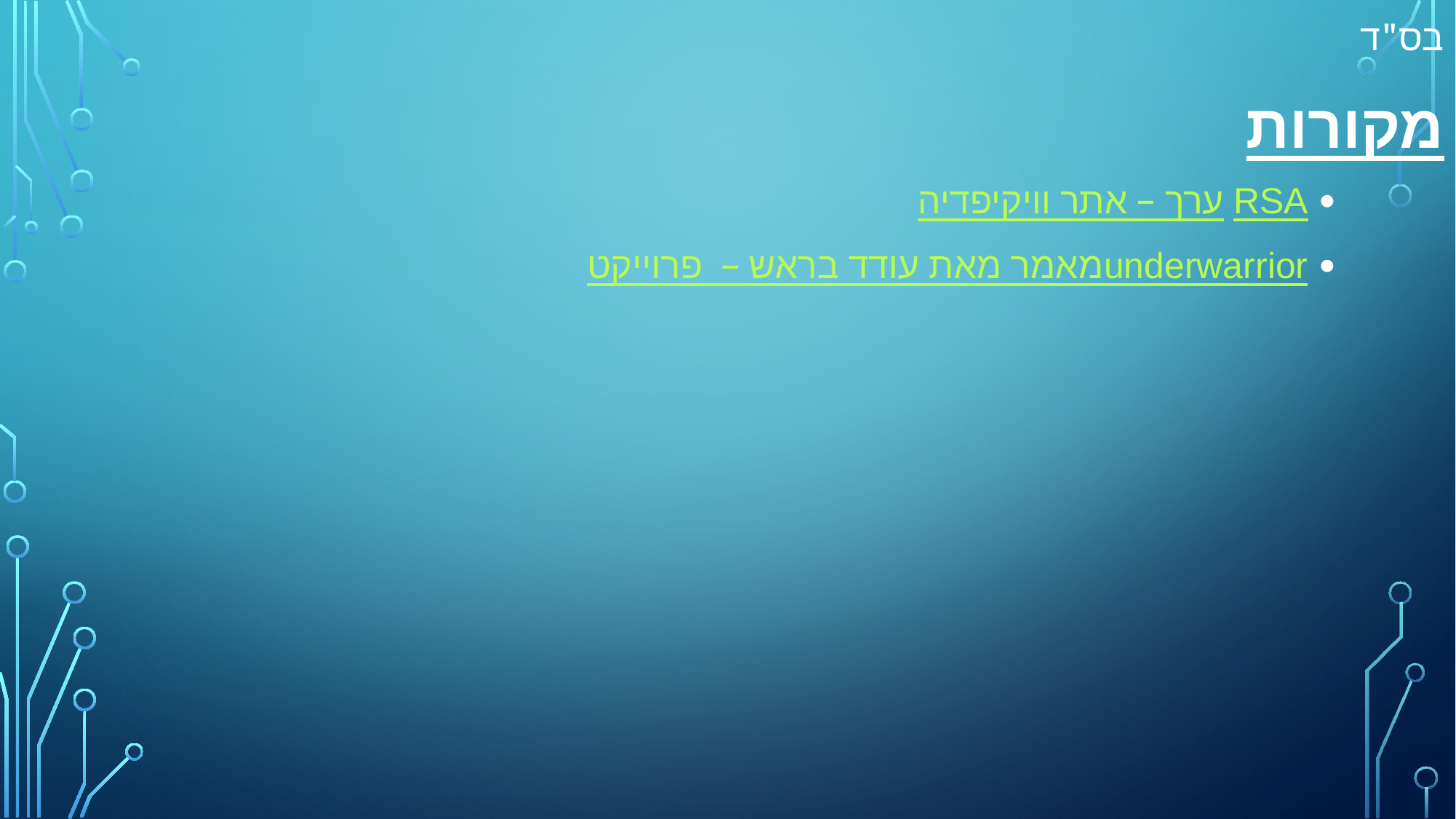

בס"ד
	מקורות
אתר וויקיפדיה – ערך RSA
מאמר מאת עודד בראש – פרוייקט underwarrior